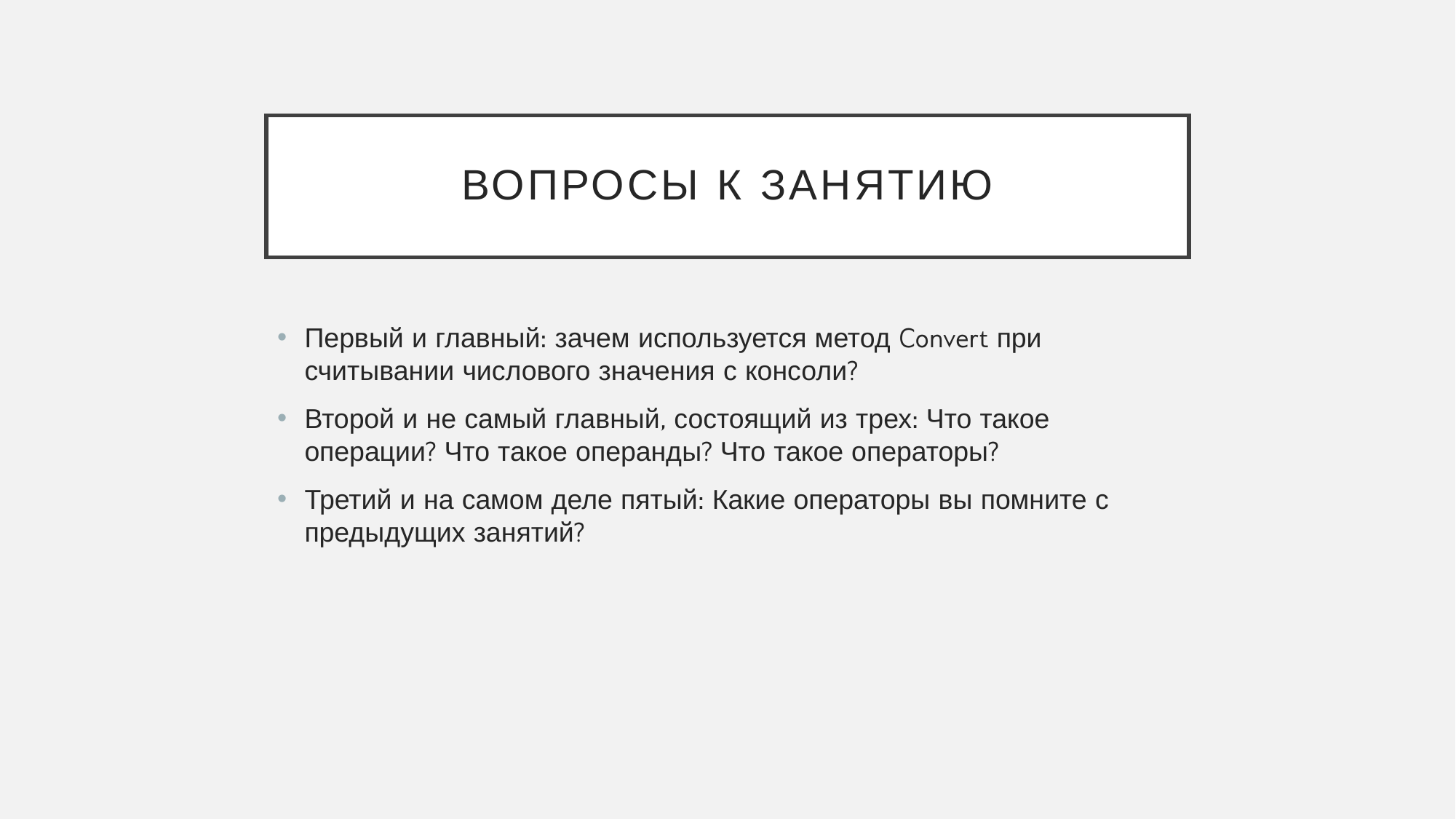

# Вопросы к занятию
Первый и главный: зачем используется метод Convert при считывании числового значения с консоли?
Второй и не самый главный, состоящий из трех: Что такое операции? Что такое операнды? Что такое операторы?
Третий и на самом деле пятый: Какие операторы вы помните с предыдущих занятий?